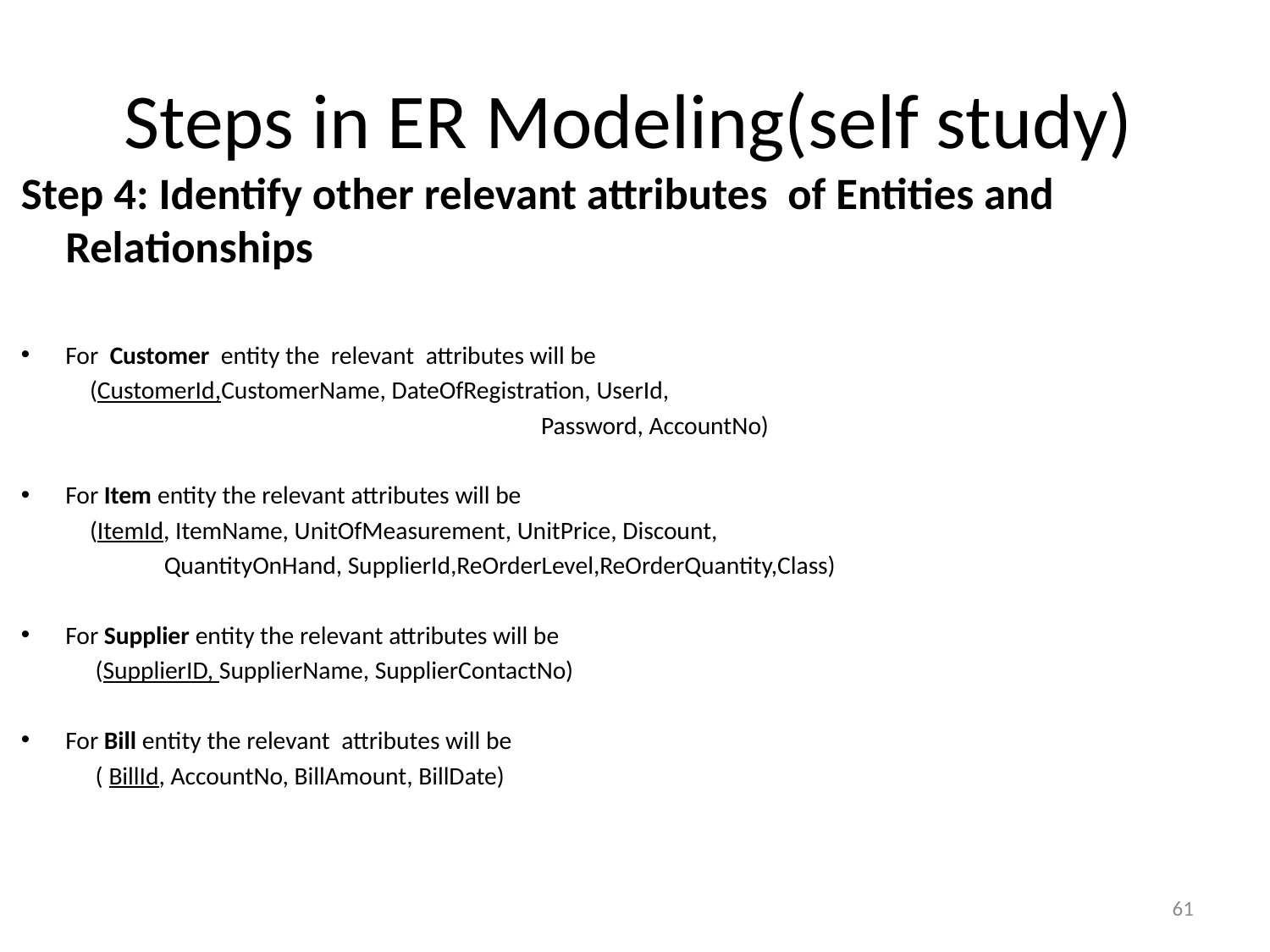

Steps in ER Modeling(self study)
Step 4: Identify other relevant attributes  of Entities and Relationships

For  Customer  entity the  relevant  attributes will be
            (CustomerId,CustomerName, DateOfRegistration, UserId,
                                                                                           Password, AccountNo)

For Item entity the relevant attributes will be
            (ItemId, ItemName, UnitOfMeasurement, UnitPrice, Discount,
                         QuantityOnHand, SupplierId,ReOrderLevel,ReOrderQuantity,Class)

For Supplier entity the relevant attributes will be
             (SupplierID, SupplierName, SupplierContactNo)

For Bill entity the relevant  attributes will be
             ( BillId, AccountNo, BillAmount, BillDate)

61